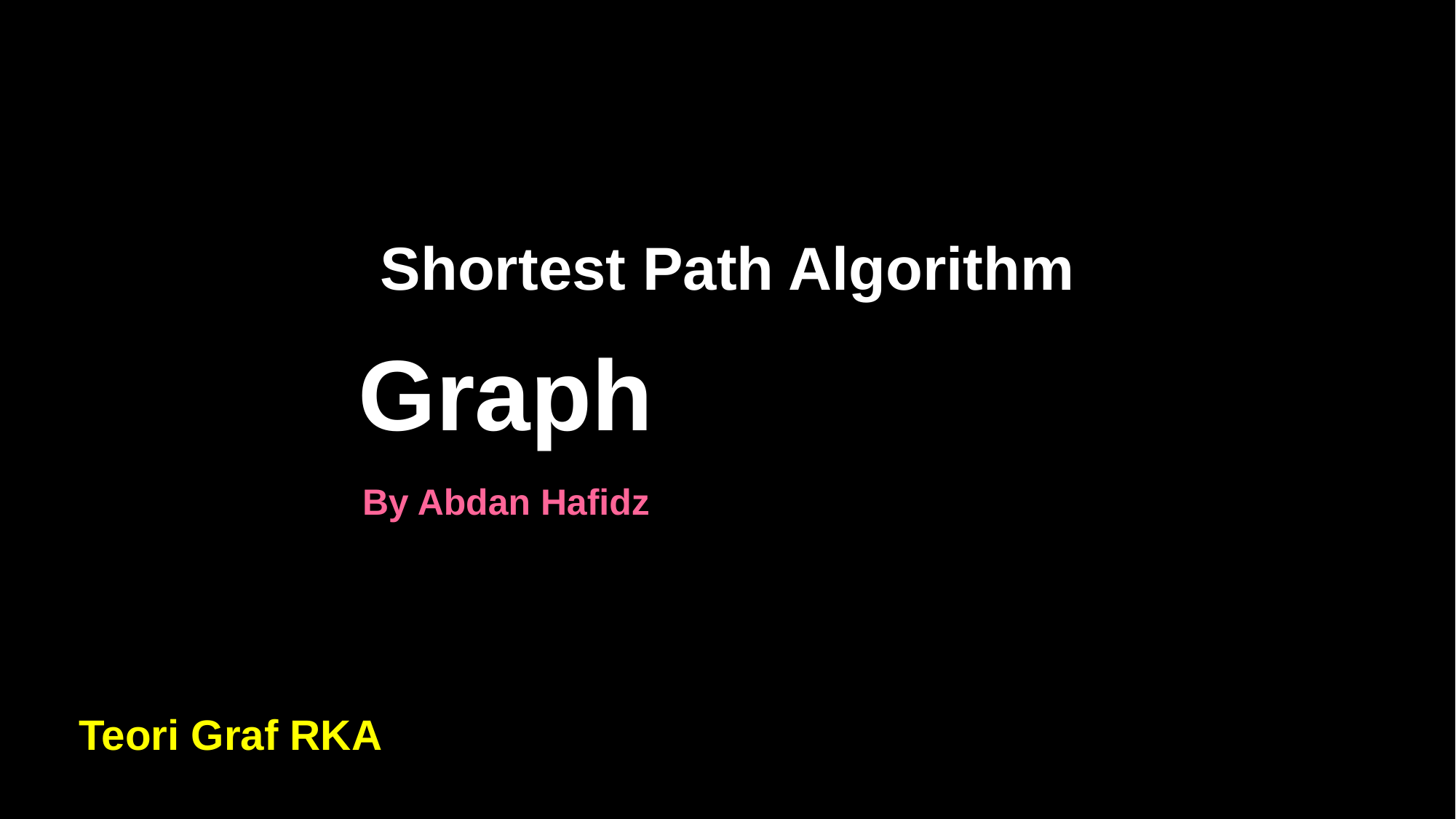

Shortest Path Algorithm
Graph
By Abdan Hafidz
Teori Graf RKA